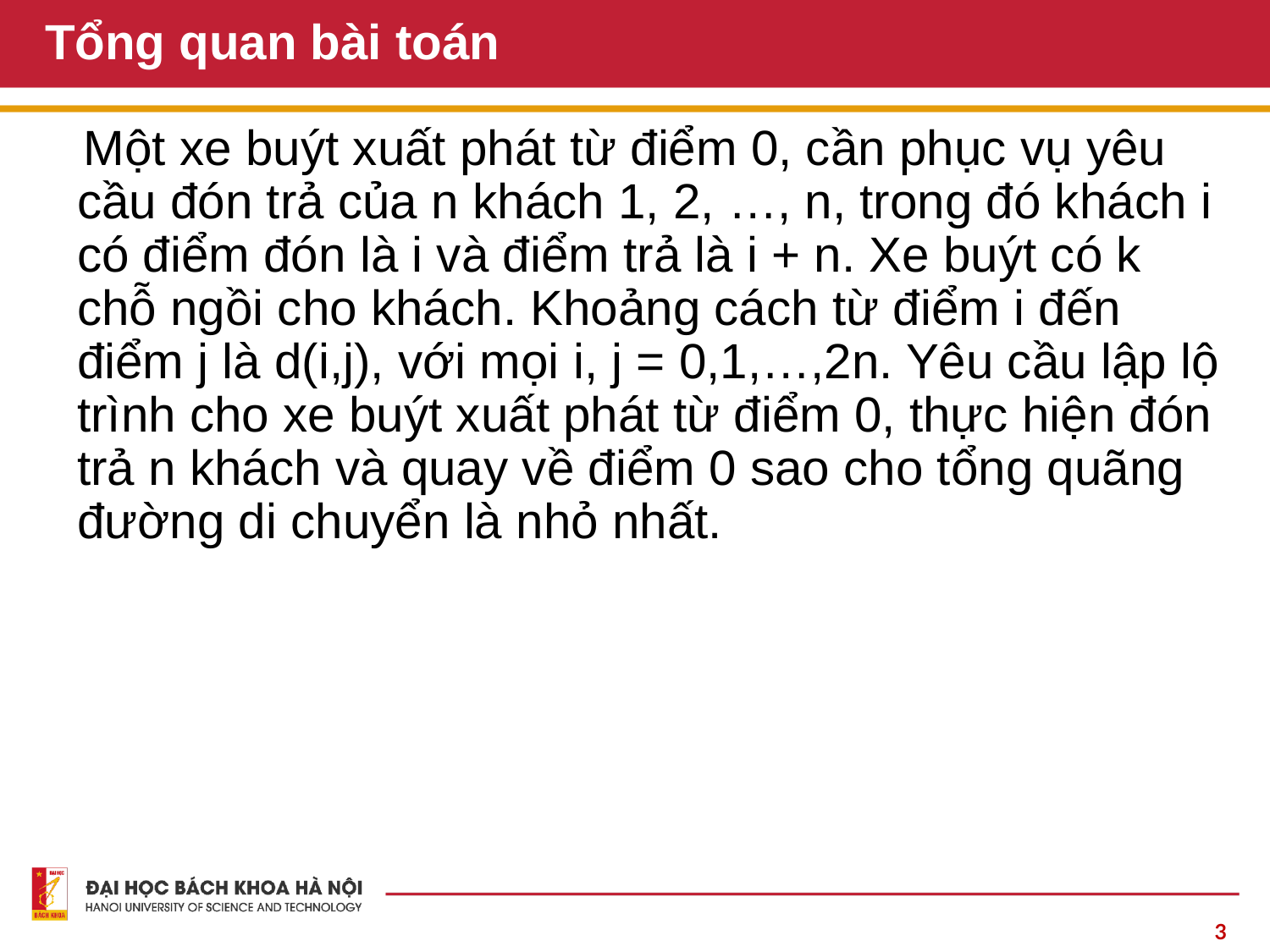

# Tổng quan bài toán
 Một xe buýt xuất phát từ điểm 0, cần phục vụ yêu cầu đón trả của n khách 1, 2, …, n, trong đó khách i có điểm đón là i và điểm trả là i + n. Xe buýt có k chỗ ngồi cho khách. Khoảng cách từ điểm i đến điểm j là d(i,j), với mọi i, j = 0,1,…,2n. Yêu cầu lập lộ trình cho xe buýt xuất phát từ điểm 0, thực hiện đón trả n khách và quay về điểm 0 sao cho tổng quãng đường di chuyển là nhỏ nhất.
3